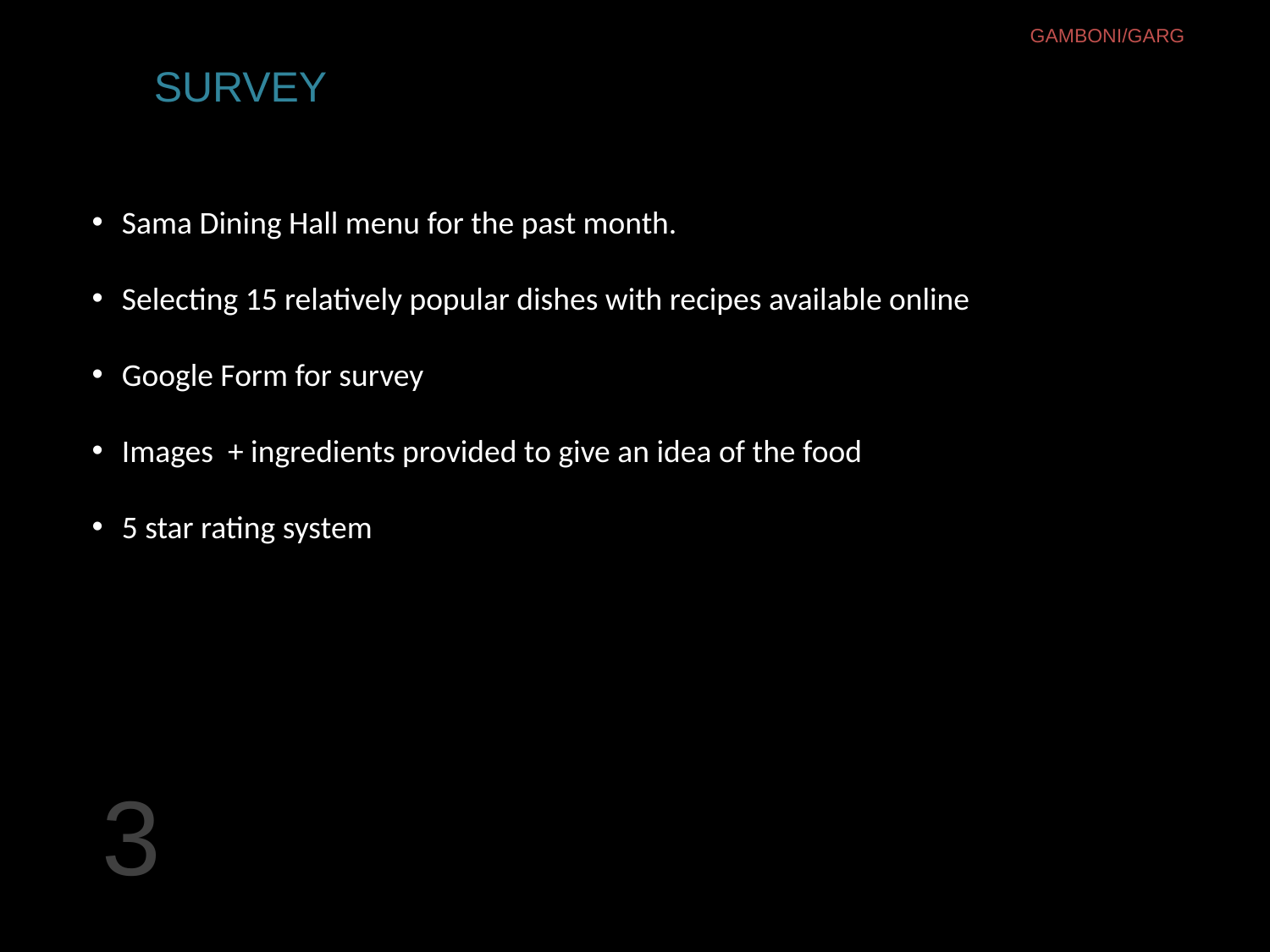

GAMBONI/GARG
SURVEY
Sama Dining Hall menu for the past month.
Selecting 15 relatively popular dishes with recipes available online
Google Form for survey
Images  + ingredients provided to give an idea of the food
5 star rating system
3